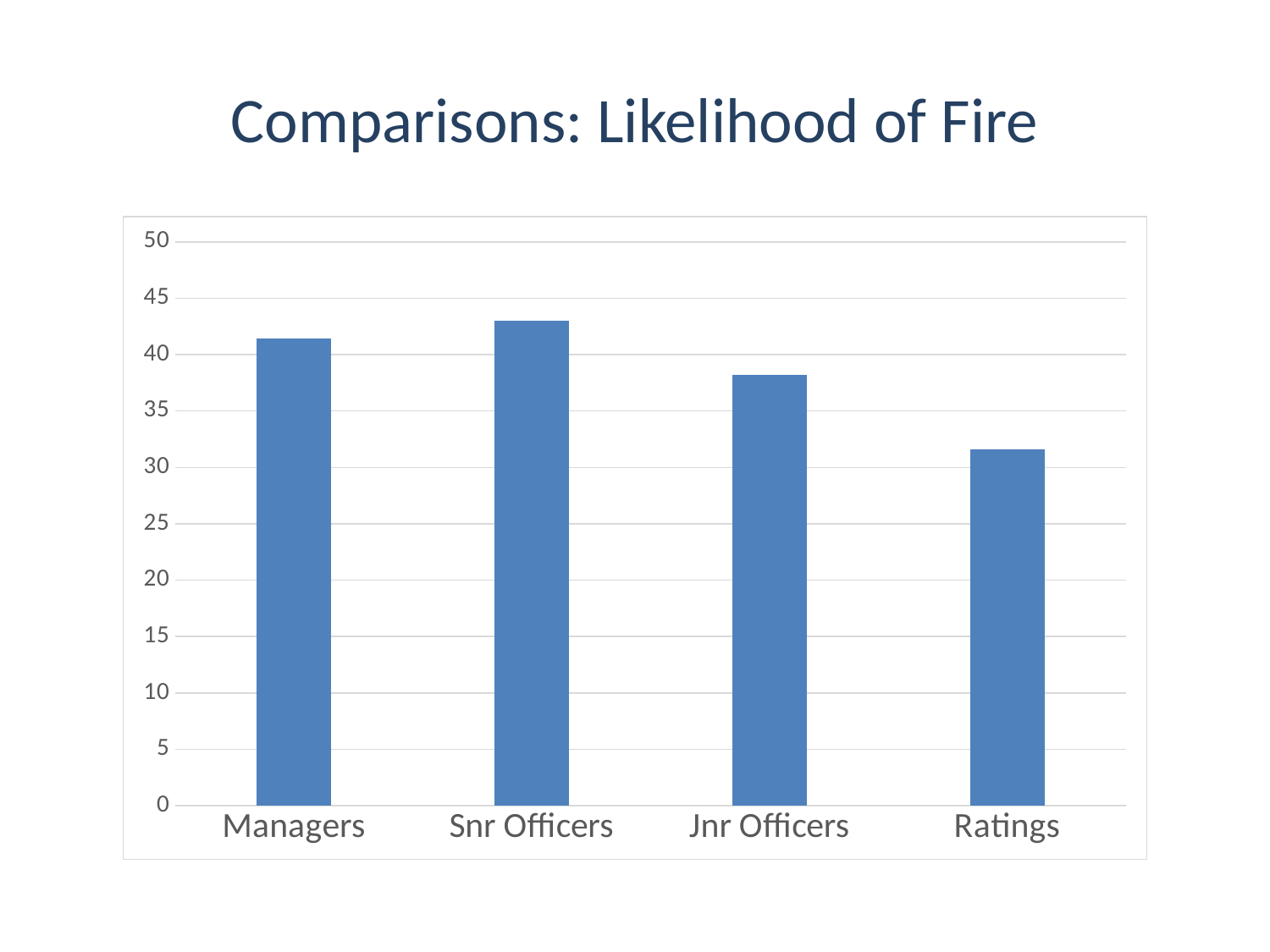

# Comparisons: Likelihood of Fire

### Chart

| Category |  |
|---|---|
| Managers | 41.4 |
| Snr Officers | 43.0 |
| Jnr Officers | 38.2 |
| Ratings | 31.6 |